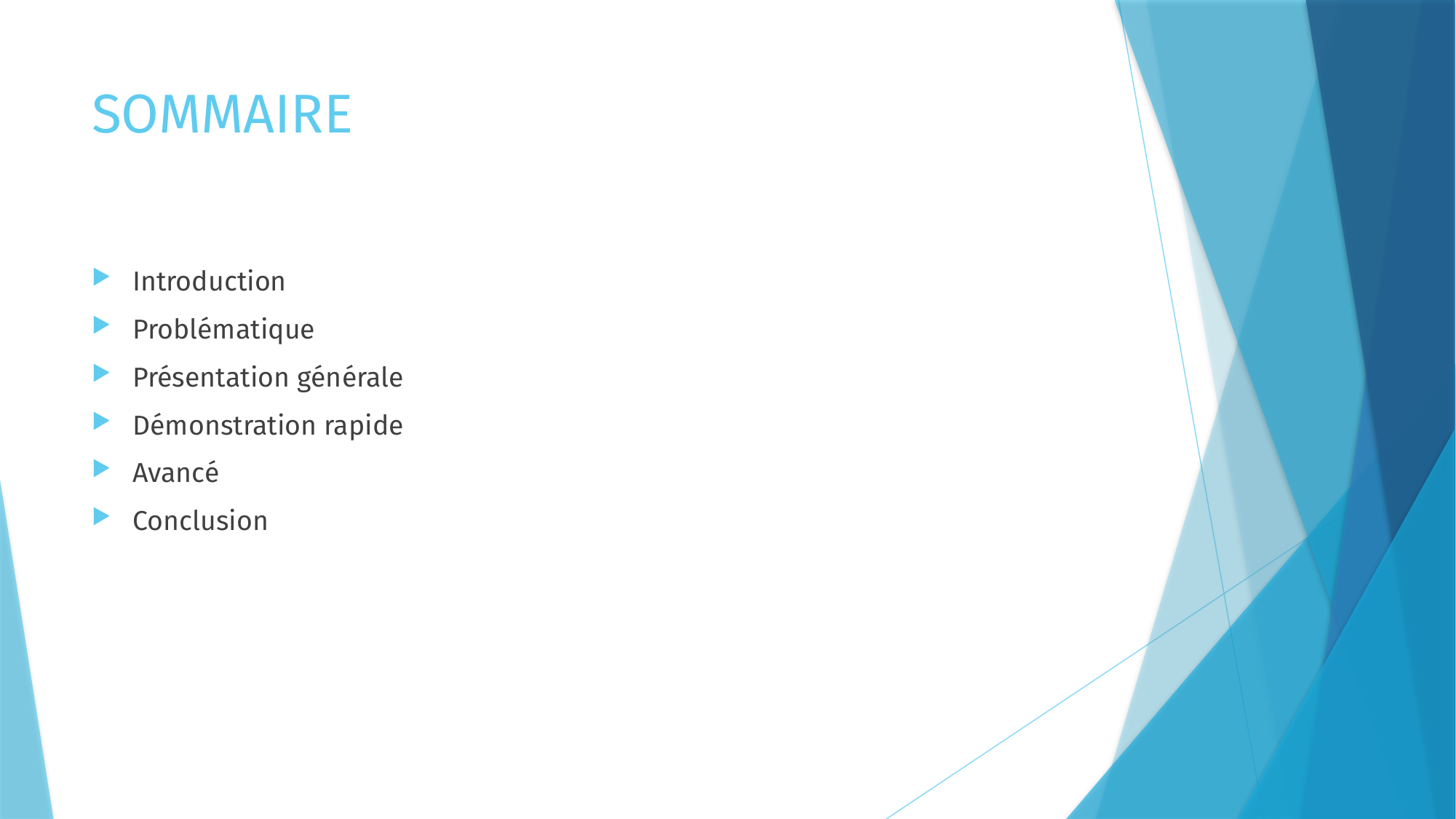

# SOMMAIRE
Introduction
Problématique
Présentation générale
Démonstration rapide
Avancé
Conclusion